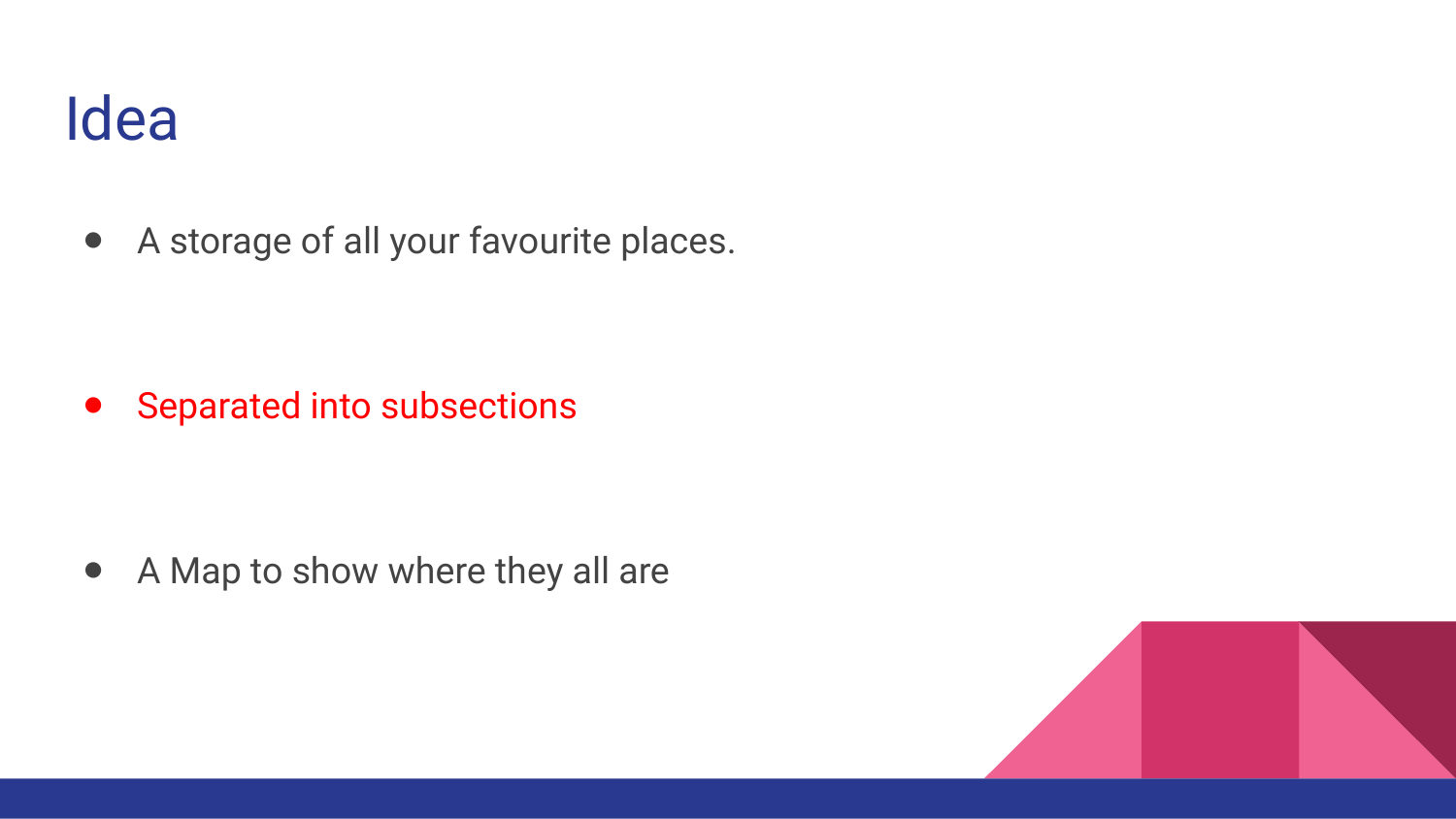

# Idea
A storage of all your favourite places.

Separated into subsections

A Map to show where they all are